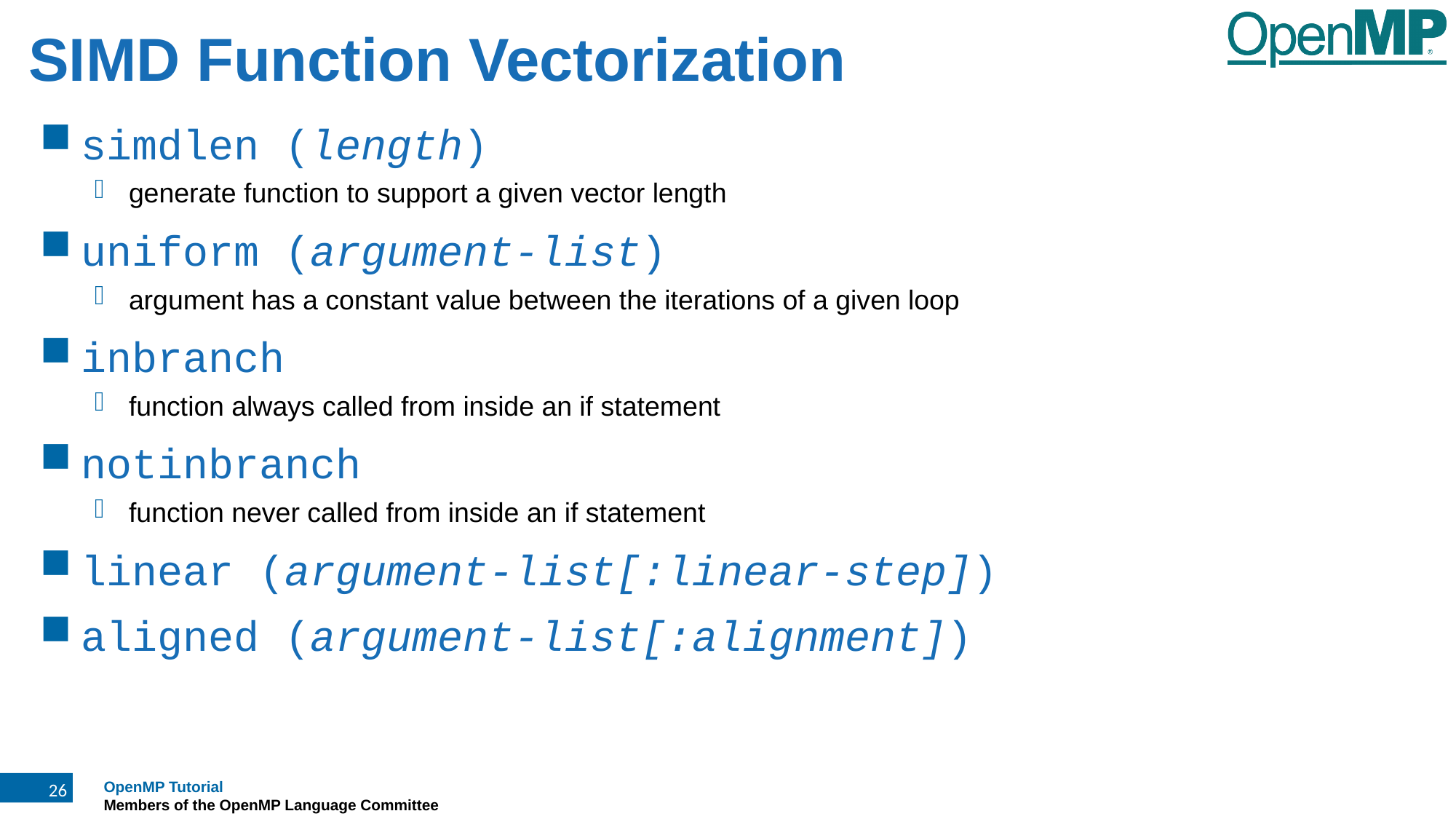

SIMD Function Vectorization
simdlen (length)
generate function to support a given vector length
uniform (argument-list)
argument has a constant value between the iterations of a given loop
inbranch
function always called from inside an if statement
notinbranch
function never called from inside an if statement
linear (argument-list[:linear-step])
aligned (argument-list[:alignment])
26